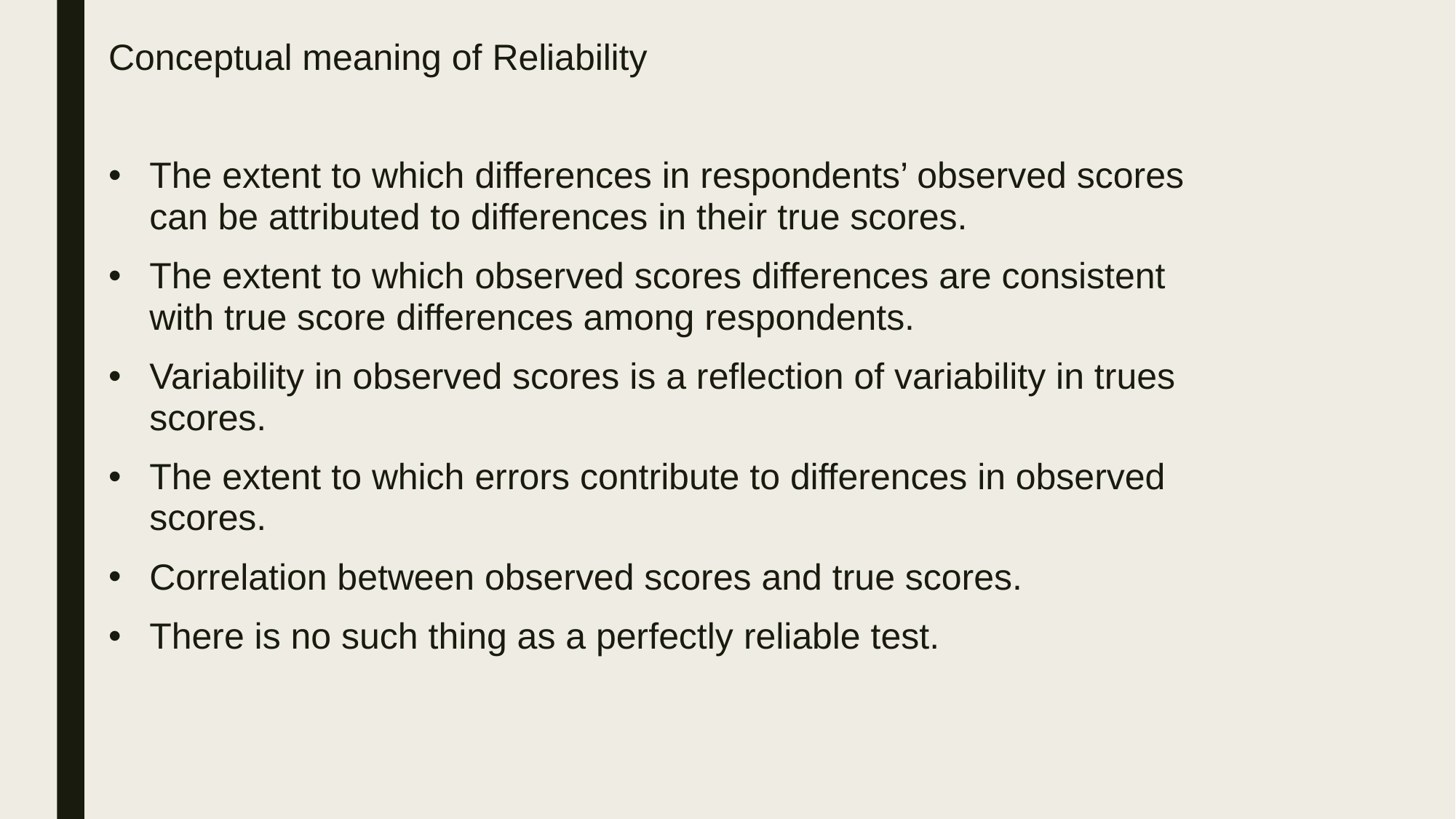

Conceptual meaning of Reliability

The extent to which differences in respondents’ observed scores can be attributed to differences in their true scores.
The extent to which observed scores differences are consistent with true score differences among respondents.
Variability in observed scores is a reflection of variability in trues scores.
The extent to which errors contribute to differences in observed scores.
Correlation between observed scores and true scores.
There is no such thing as a perfectly reliable test.